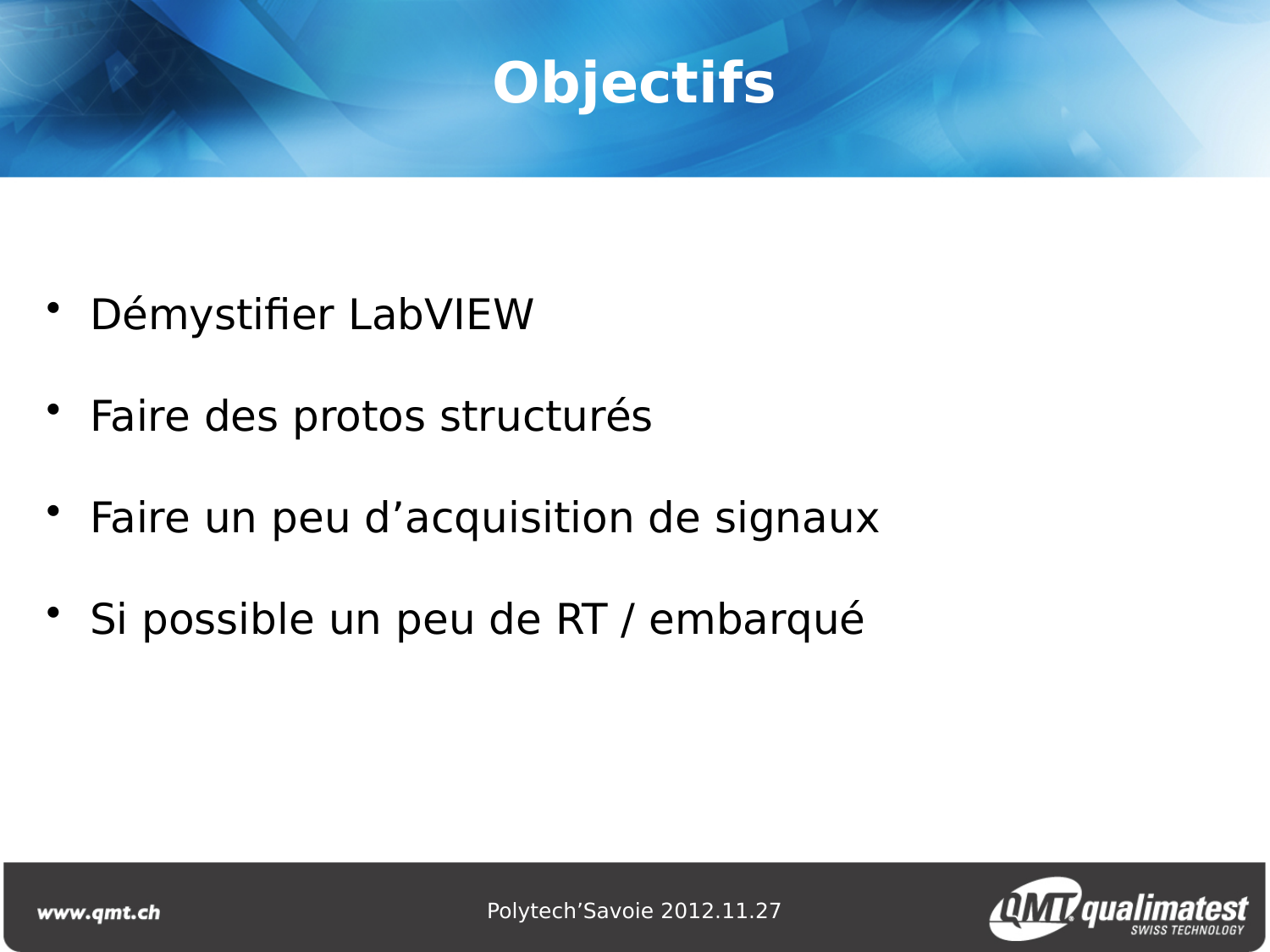

Objectifs

 Démystifier LabVIEW

 Faire des protos structurés

 Faire un peu d’acquisition de signaux

 Si possible un peu de RT / embarqué

Polytech’Savoie 2012.11.27